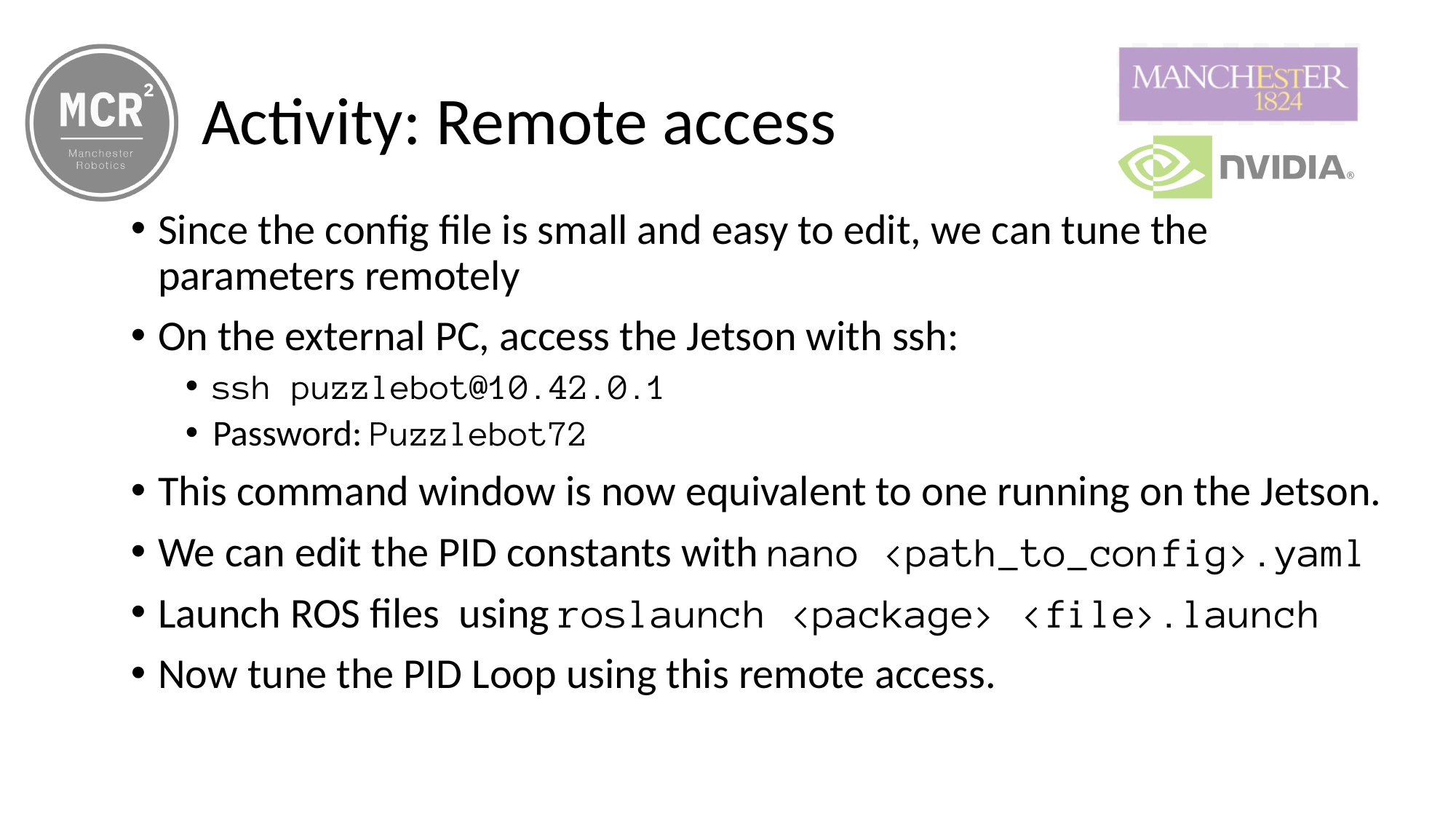

# Activity: Remote access
Since the config file is small and easy to edit, we can tune the parameters remotely
On the external PC, access the Jetson with ssh:
ssh puzzlebot@10.42.0.1
Password: Puzzlebot72
This command window is now equivalent to one running on the Jetson.
We can edit the PID constants with nano <path_to_config>.yaml
Launch ROS files  using roslaunch <package> <file>.launch
Now tune the PID Loop using this remote access.